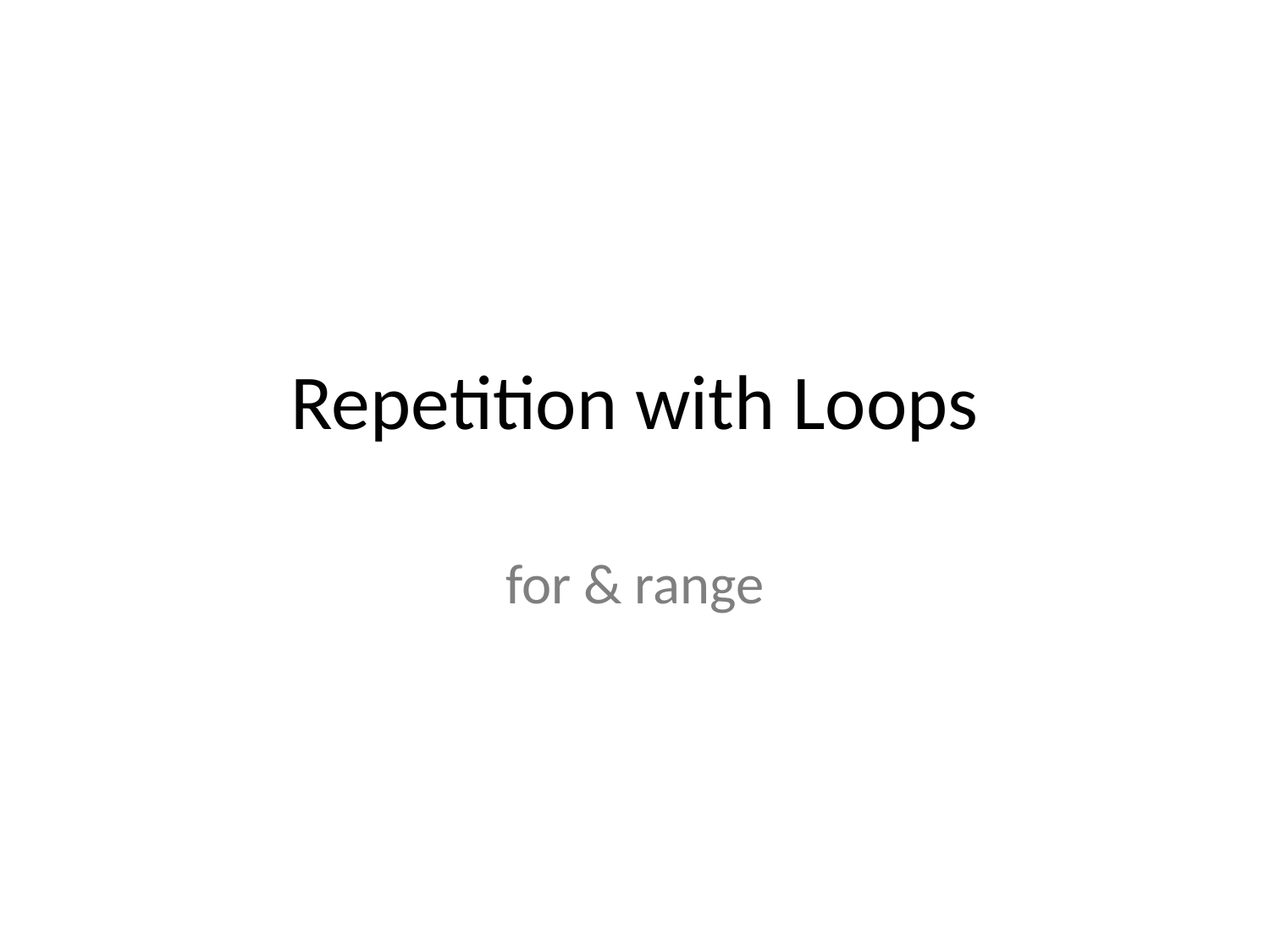

# Repetition with Loops
for & range